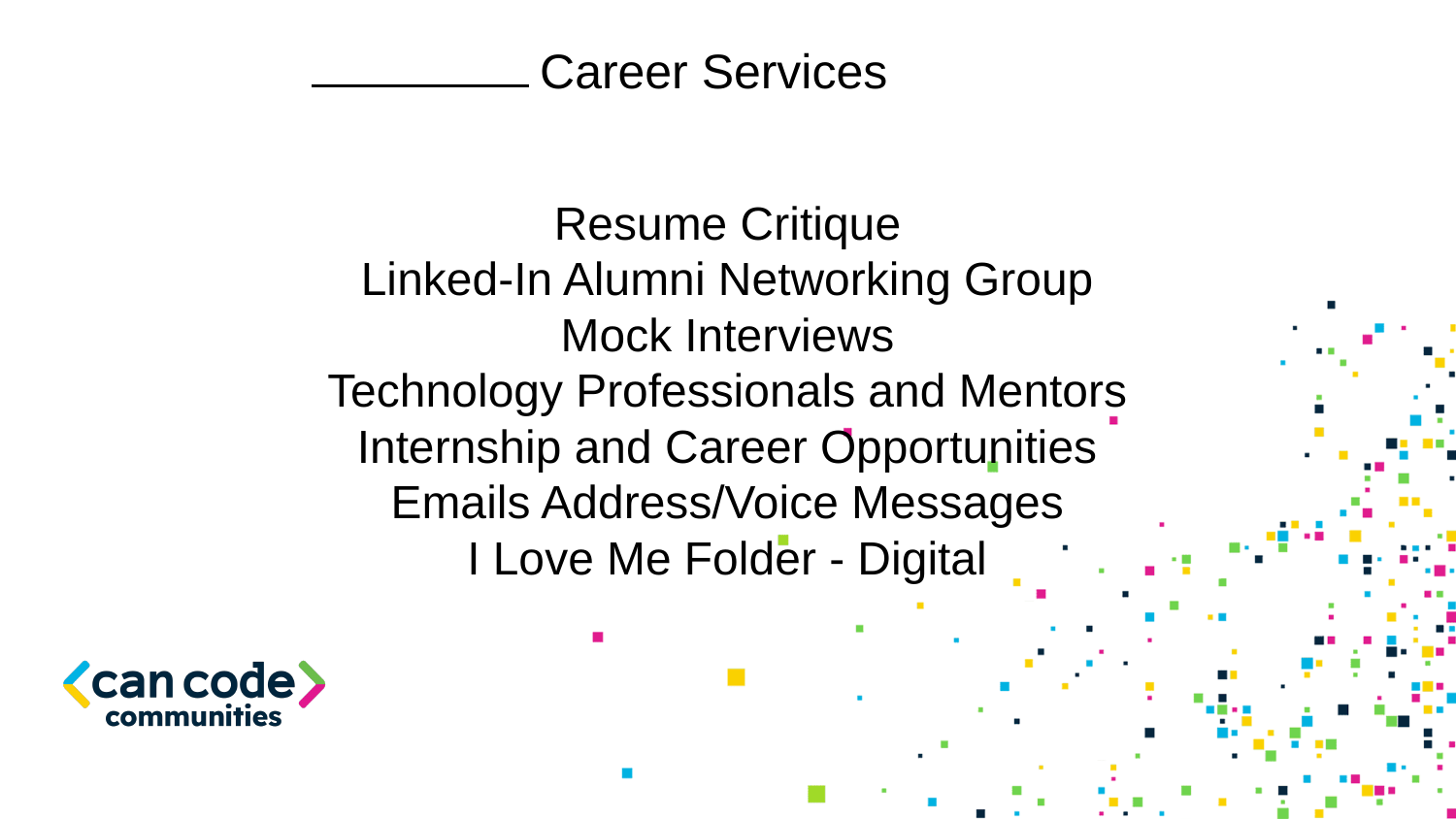

Career Services

Resume Critique
Linked-In Alumni Networking Group
Mock Interviews
Technology Professionals and Mentors
Internship and Career Opportunities
Emails Address/Voice Messages
I Love Me Folder - Digital